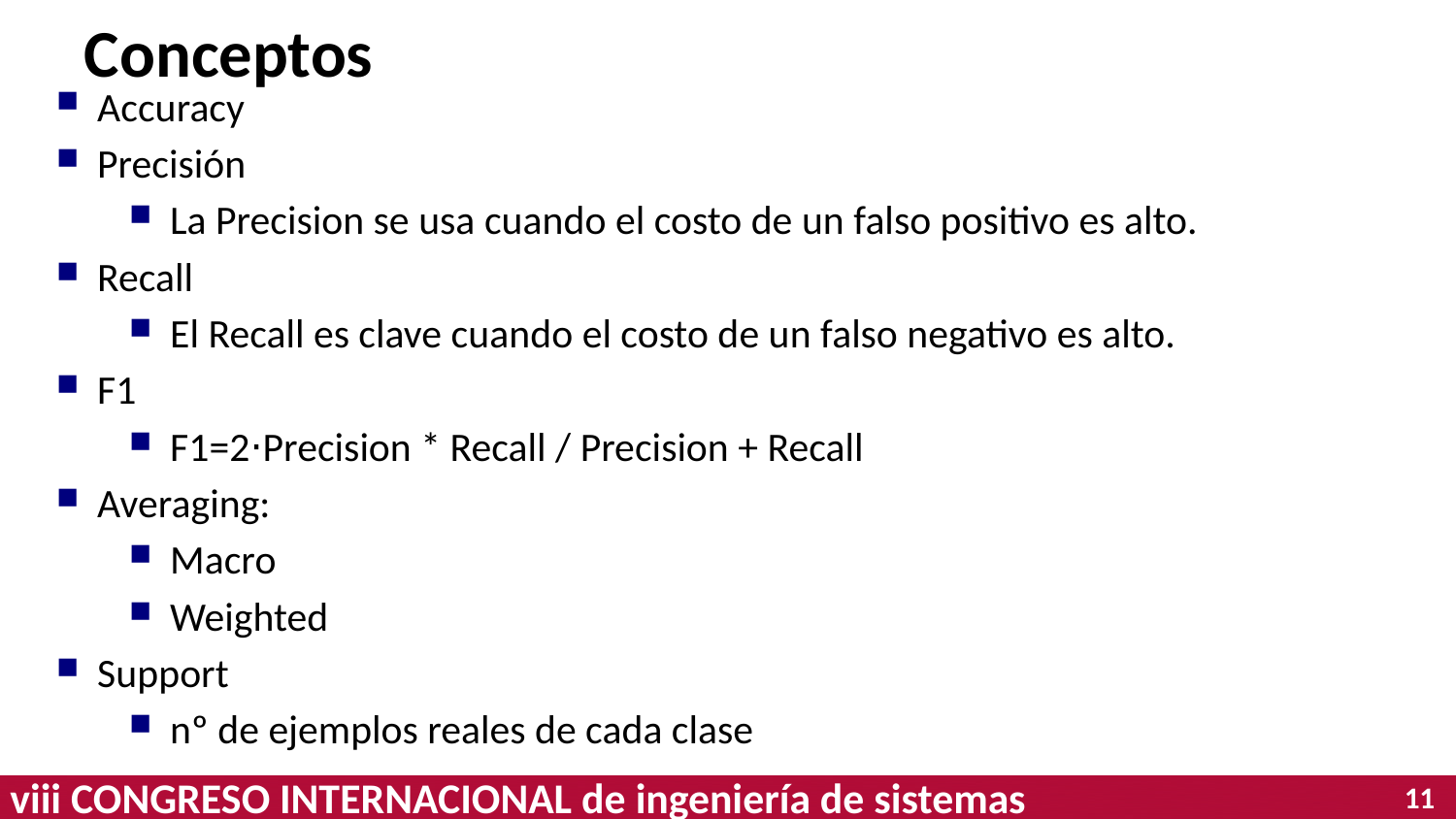

# Conceptos
Accuracy
Precisión
La Precision se usa cuando el costo de un falso positivo es alto.
Recall
El Recall es clave cuando el costo de un falso negativo es alto.
F1
F1=2⋅Precision * Recall / Precision + Recall
Averaging:
Macro
Weighted
Support
nº de ejemplos reales de cada clase